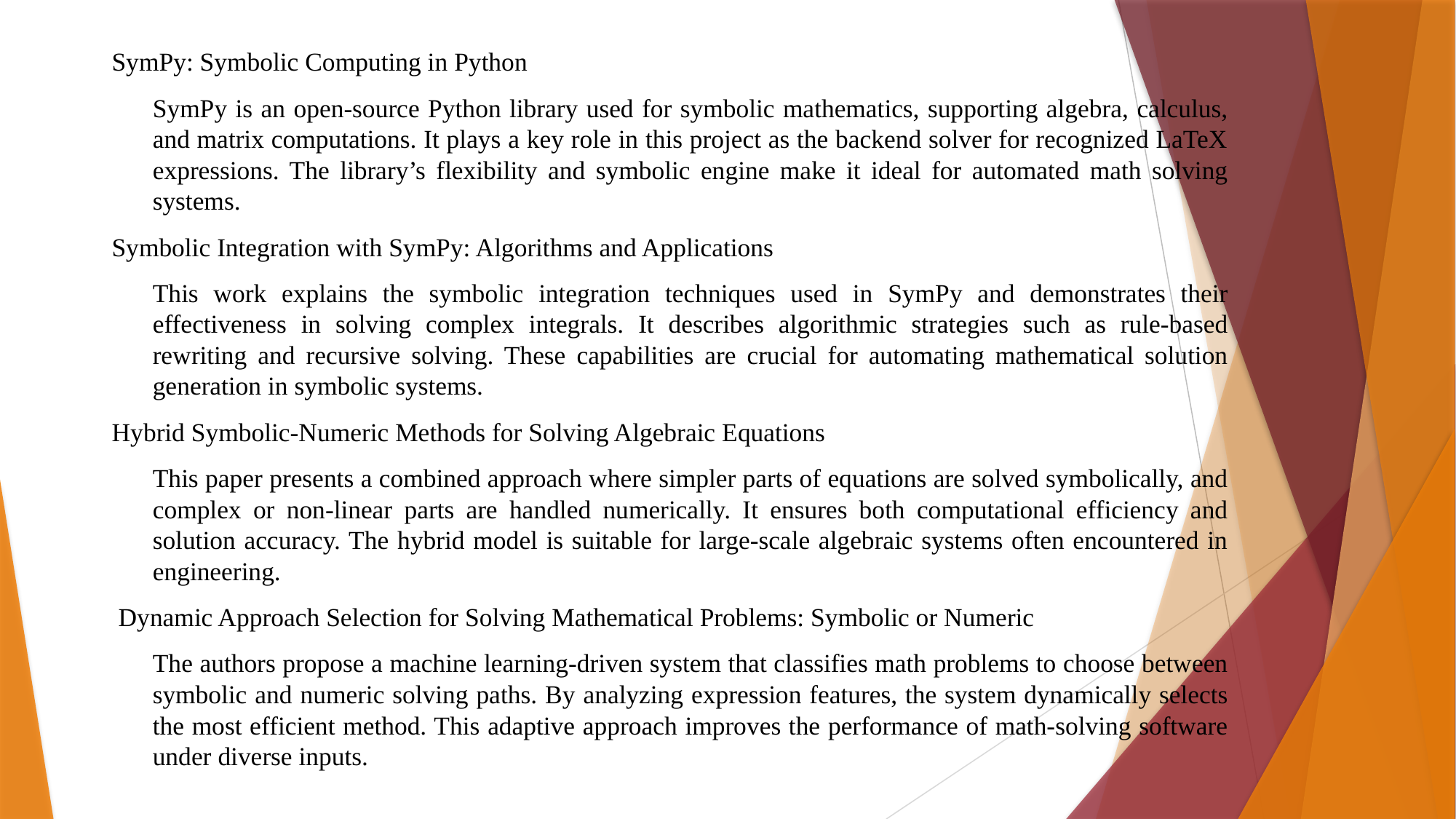

SymPy: Symbolic Computing in Python
	SymPy is an open-source Python library used for symbolic mathematics, supporting algebra, calculus, and matrix computations. It plays a key role in this project as the backend solver for recognized LaTeX expressions. The library’s flexibility and symbolic engine make it ideal for automated math solving systems.
Symbolic Integration with SymPy: Algorithms and Applications
	This work explains the symbolic integration techniques used in SymPy and demonstrates their effectiveness in solving complex integrals. It describes algorithmic strategies such as rule-based rewriting and recursive solving. These capabilities are crucial for automating mathematical solution generation in symbolic systems.
Hybrid Symbolic-Numeric Methods for Solving Algebraic Equations
	This paper presents a combined approach where simpler parts of equations are solved symbolically, and complex or non-linear parts are handled numerically. It ensures both computational efficiency and solution accuracy. The hybrid model is suitable for large-scale algebraic systems often encountered in engineering.
 Dynamic Approach Selection for Solving Mathematical Problems: Symbolic or Numeric
	The authors propose a machine learning-driven system that classifies math problems to choose between symbolic and numeric solving paths. By analyzing expression features, the system dynamically selects the most efficient method. This adaptive approach improves the performance of math-solving software under diverse inputs.